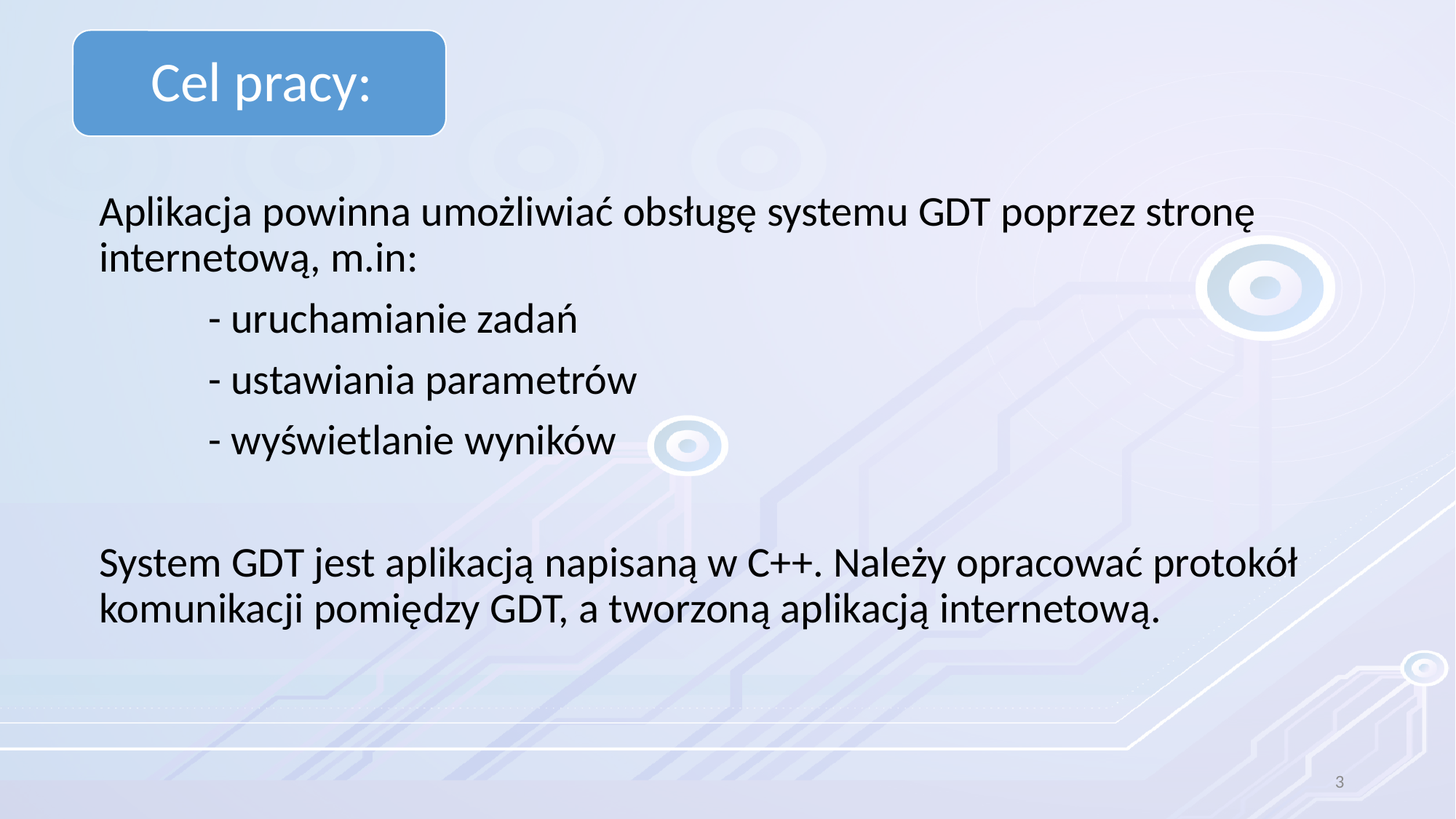

Cel pracy:
Aplikacja powinna umożliwiać obsługę systemu GDT poprzez stronę internetową, m.in:
	- uruchamianie zadań
	- ustawiania parametrów
	- wyświetlanie wyników

System GDT jest aplikacją napisaną w C++. Należy opracować protokół komunikacji pomiędzy GDT, a tworzoną aplikacją internetową.

3